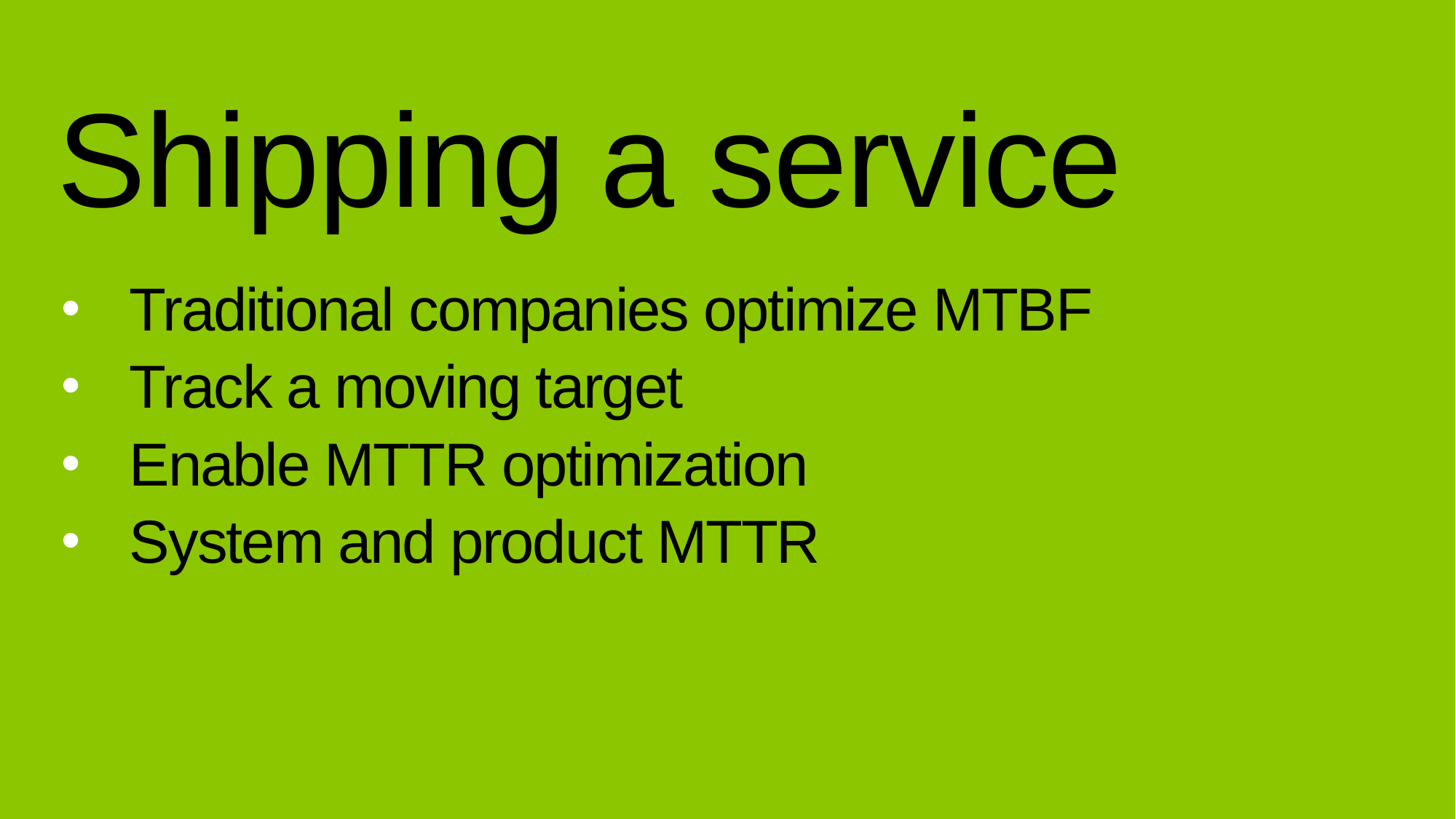

Shipping a service
Traditional companies optimize MTBF
Track a moving target
Enable MTTR optimization
System and product MTTR